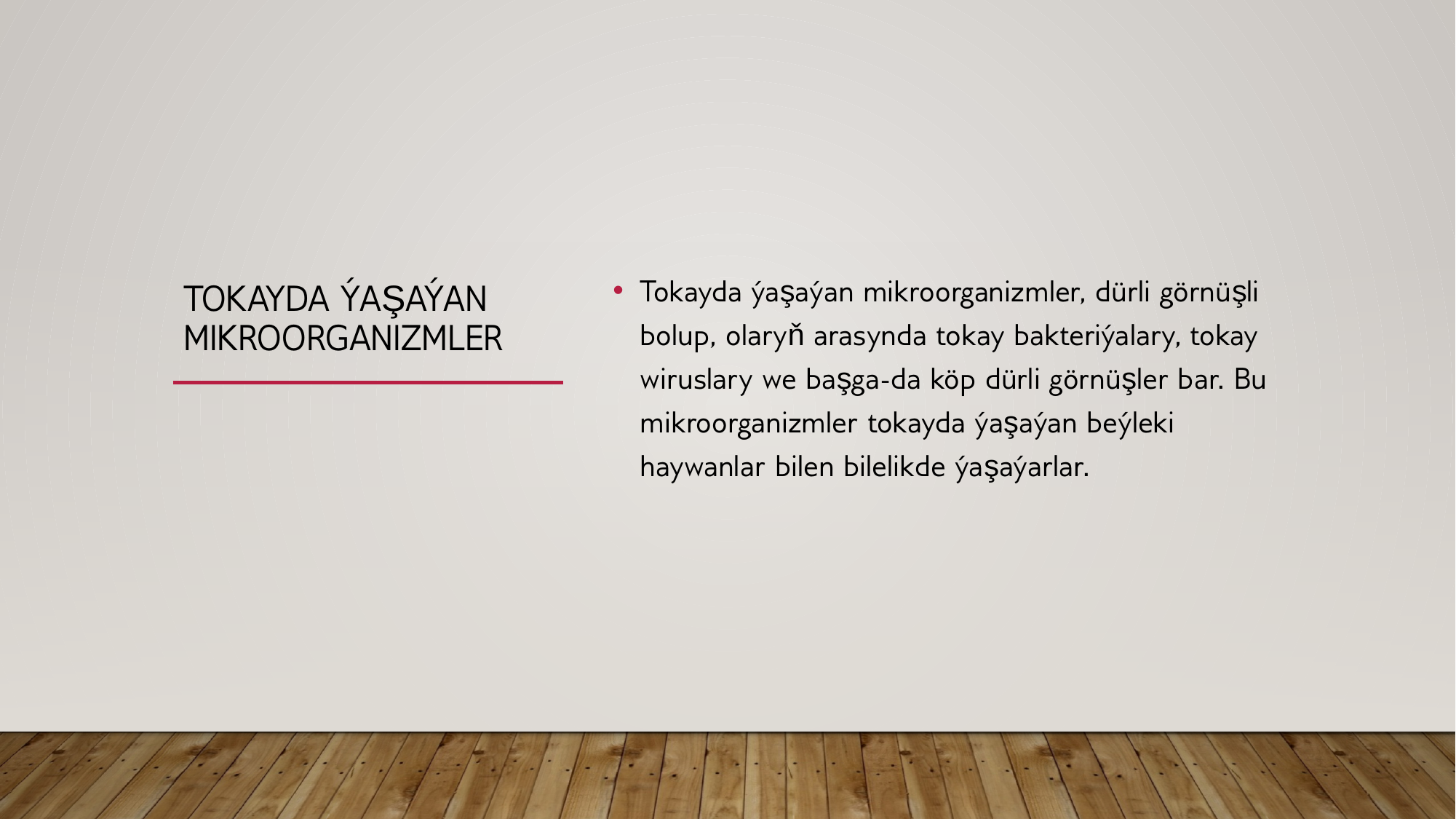

# TOKAYDA ÝAŞAÝAN MIKROORGANIZMLER
Tokayda ýaşaýan mikroorganizmler, dürli görnüşli bolup, olaryň arasynda tokay bakteriýalary, tokay wiruslary we başga-da köp dürli görnüşler bar. Bu mikroorganizmler tokayda ýaşaýan beýleki haywanlar bilen bilelikde ýaşaýarlar.